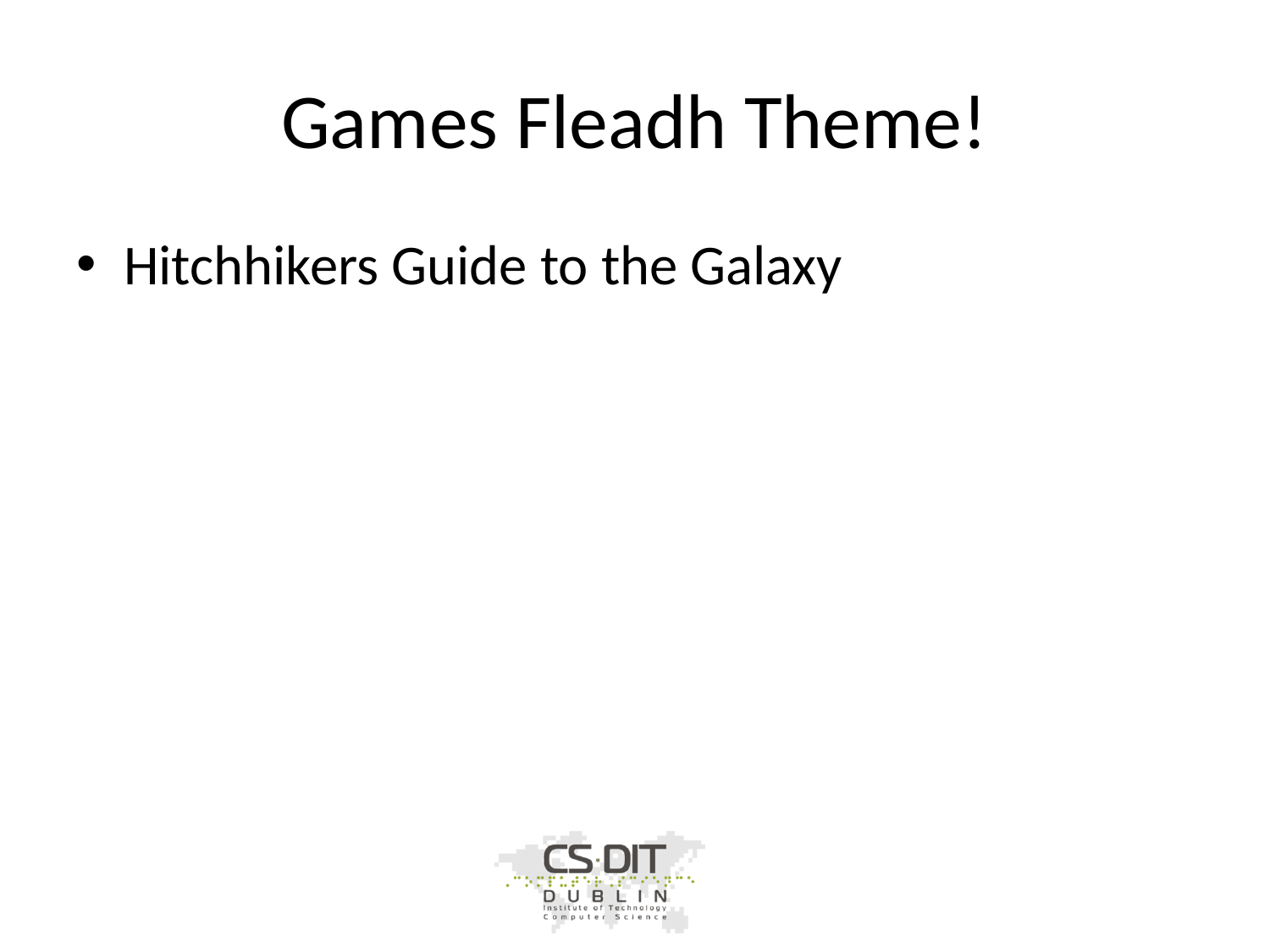

# Games Fleadh Theme!
Hitchhikers Guide to the Galaxy